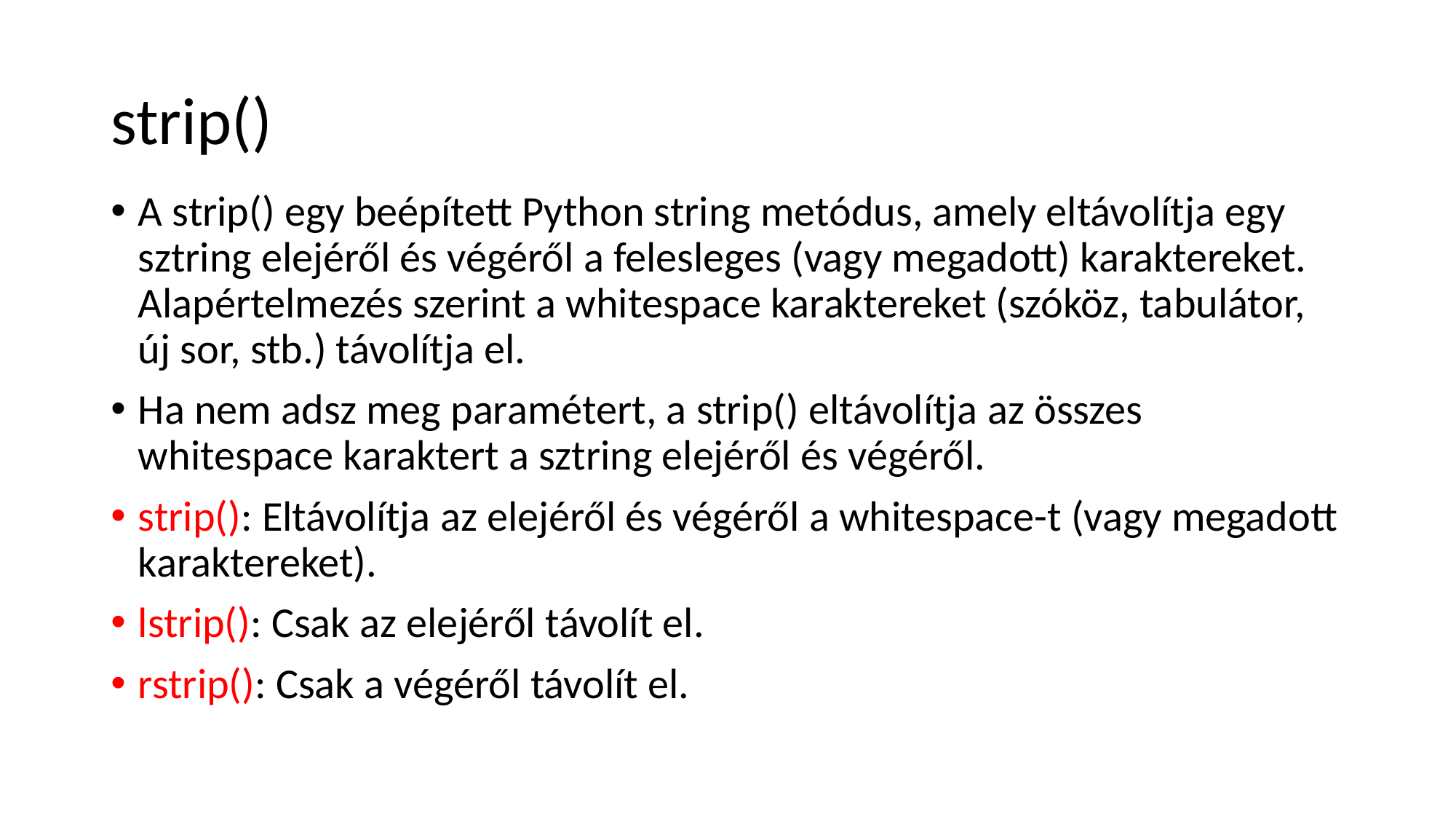

# strip()
A strip() egy beépített Python string metódus, amely eltávolítja egy sztring elejéről és végéről a felesleges (vagy megadott) karaktereket. Alapértelmezés szerint a whitespace karaktereket (szóköz, tabulátor, új sor, stb.) távolítja el.
Ha nem adsz meg paramétert, a strip() eltávolítja az összes whitespace karaktert a sztring elejéről és végéről.
strip(): Eltávolítja az elejéről és végéről a whitespace-t (vagy megadott karaktereket).
lstrip(): Csak az elejéről távolít el.
rstrip(): Csak a végéről távolít el.